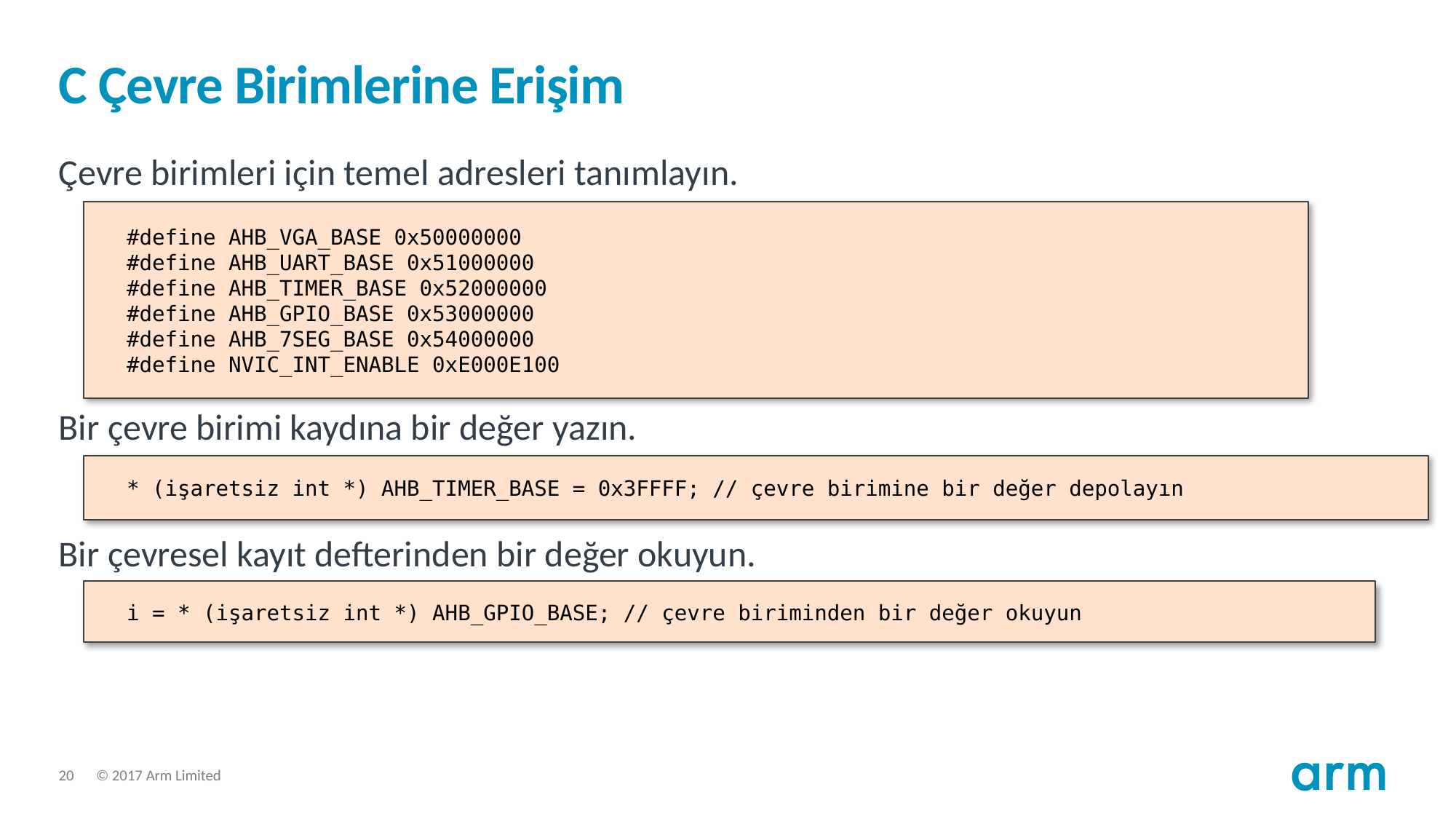

# C Çevre Birimlerine Erişim
Çevre birimleri için temel adresleri tanımlayın.

Bir çevre birimi kaydına bir değer yazın.

Bir çevresel kayıt defterinden bir değer okuyun.

#define AHB_VGA_BASE 0x50000000
#define AHB_UART_BASE 0x51000000
#define AHB_TIMER_BASE 0x52000000
#define AHB_GPIO_BASE 0x53000000
#define AHB_7SEG_BASE 0x54000000
#define NVIC_INT_ENABLE 0xE000E100
* (işaretsiz int *) AHB_TIMER_BASE = 0x3FFFF; // çevre birimine bir değer depolayın
i = * (işaretsiz int *) AHB_GPIO_BASE; // çevre biriminden bir değer okuyun